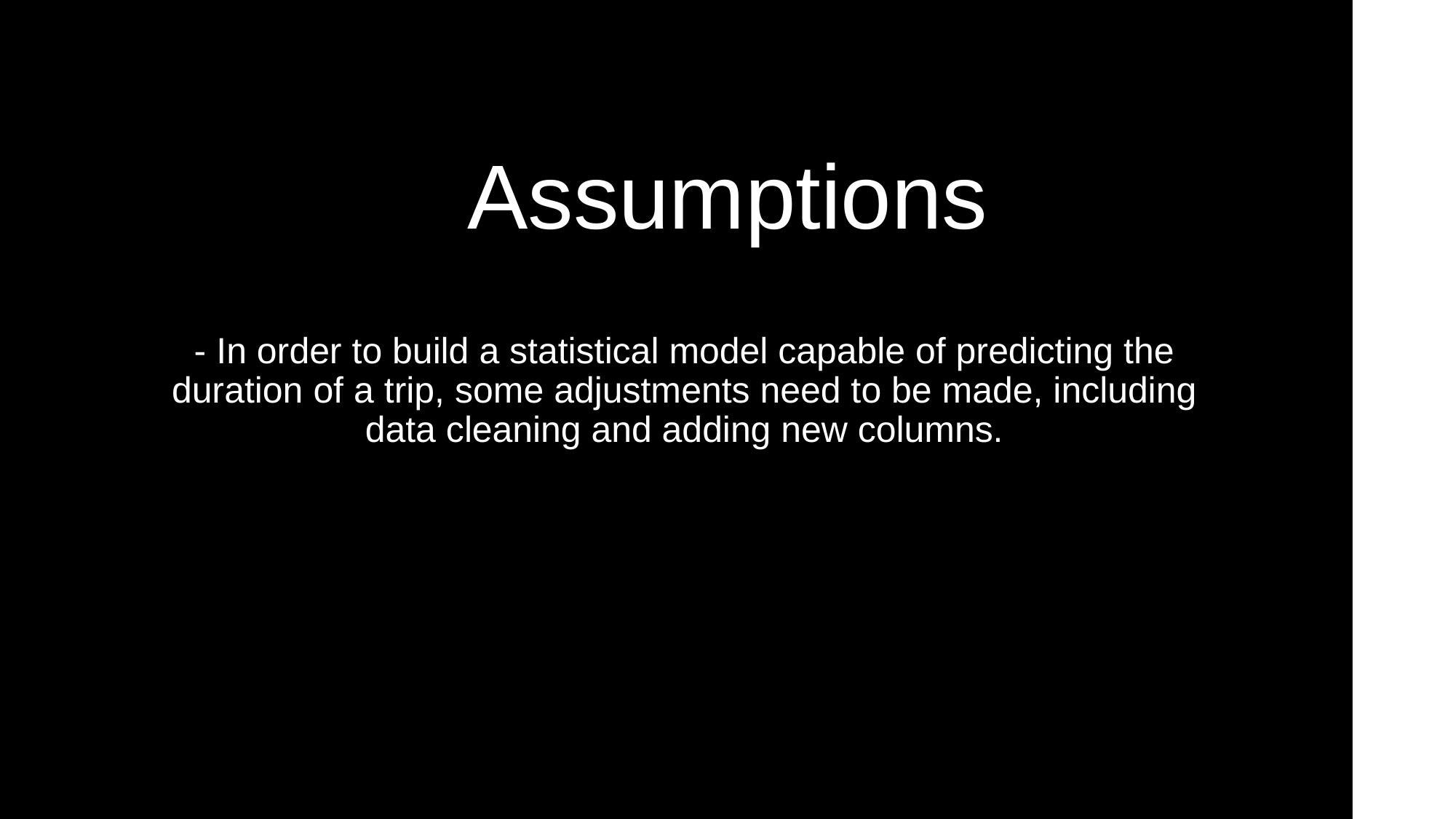

# Assumptions
- In order to build a statistical model capable of predicting the duration of a trip, some adjustments need to be made, including data cleaning and adding new columns.